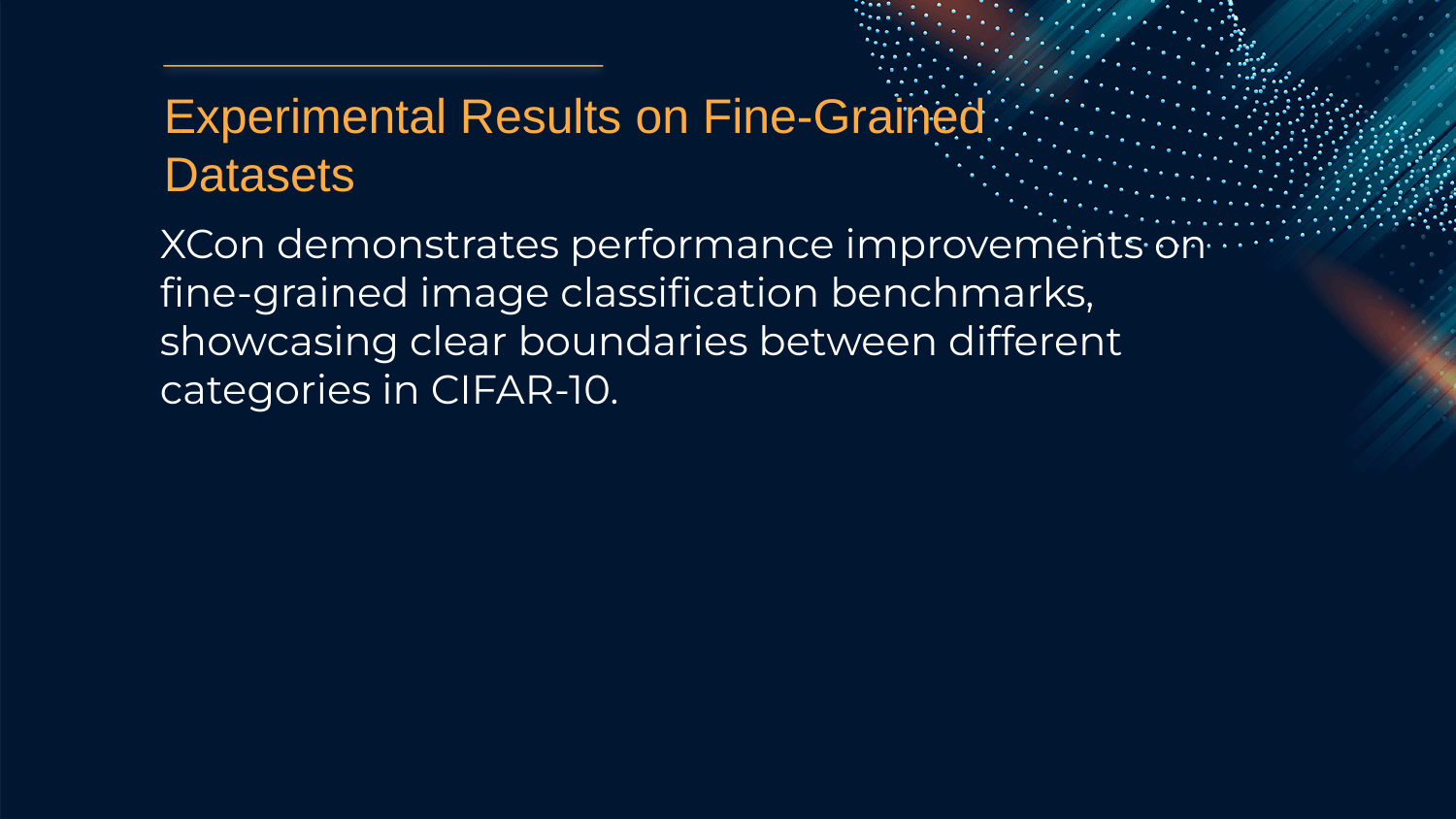

Experimental Results on Fine-Grained Datasets
XCon demonstrates performance improvements on fine-grained image classification benchmarks, showcasing clear boundaries between different categories in CIFAR-10.